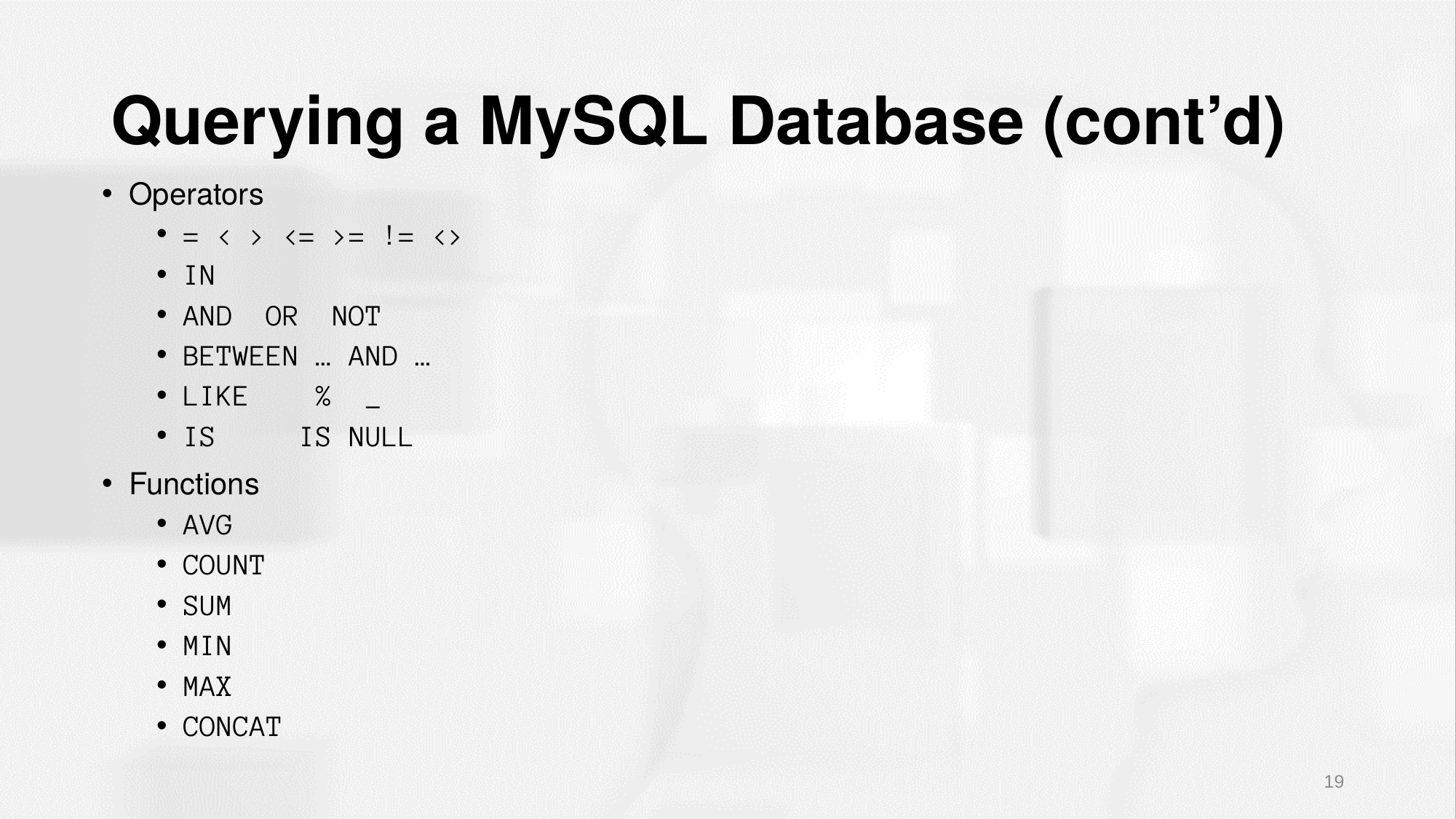

# Querying a MySQL Database (cont’d)
Operators
= < > <= >= != <>
IN
AND  OR  NOT
BETWEEN … AND …
LIKE    %  _
IS     IS NULL
Functions
AVG
COUNT
SUM
MIN
MAX
CONCAT

19